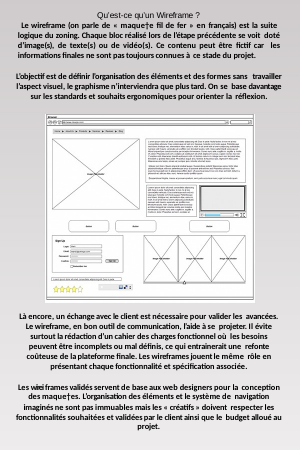

Qu’est-ce qu’un Wireframe ?
Le wireframe (on parle de « maque†e ﬁl de fer » en français) est la suite  logique du zoning. Chaque bloc réalisé lors de l’étape précédente se voit  doté d’image(s), de texte(s) ou de vidéo(s). Ce contenu peut être ﬁctif car  les informations ﬁnales ne sont pas toujours connues à ce stade du projet.

L’objectif est de déﬁnir l’organisation des éléments et des formes sans  travailler l’aspect visuel, le graphisme n’interviendra que plus tard. On se  base davantage sur les standards et souhaits ergonomiques pour orienter la  réﬂexion.
Là encore, un échange avec le client est nécessaire pour valider les  avancées. Le wireframe, en bon outil de communication, l’aide à se  projeter. Il évite surtout la rédaction d’un cahier des charges fonctionnel où  les besoins peuvent être incomplets ou mal déﬁnis, ce qui entrainerait une  refonte coûteuse de la plateforme ﬁnale. Les wireframes jouent le même  rôle en présentant chaque fonctionnalité et spéciﬁcation associée.

Les wirei frames validés servent de base aux web designers pour la  conception des maque†es. L’organisation des éléments et le système de  navigation imaginés ne sont pas immuables mais les « créatifs » doivent  respecter les fonctionnalités souhaitées et validées par le client ainsi que le  budget alloué au projet.